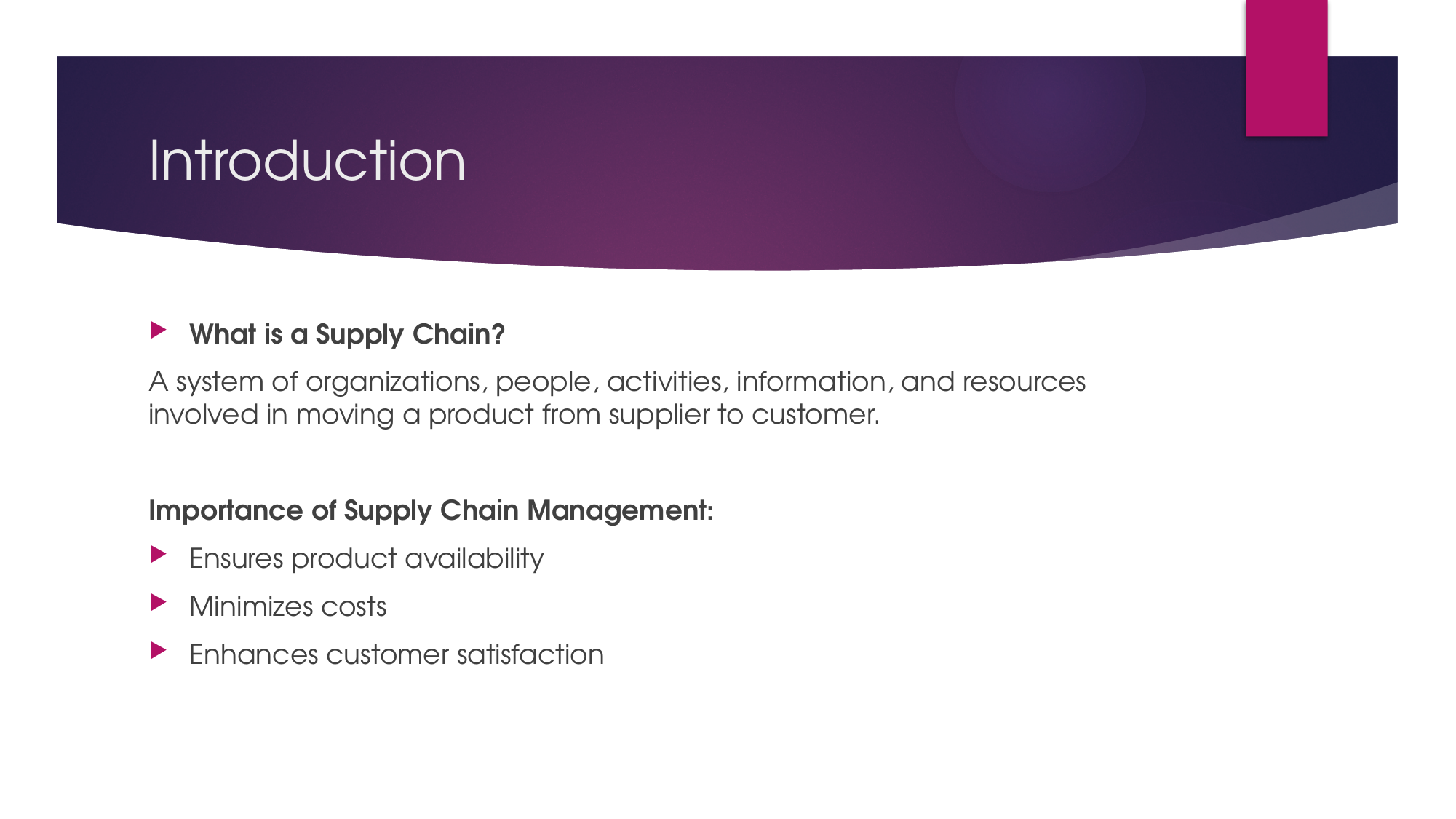

# Introduction
What is a Supply Chain?
A system of organizations, people, activities, information, and resources involved in moving a product from supplier to customer.

Importance of Supply Chain Management:
Ensures product availability
Minimizes costs
Enhances customer satisfaction